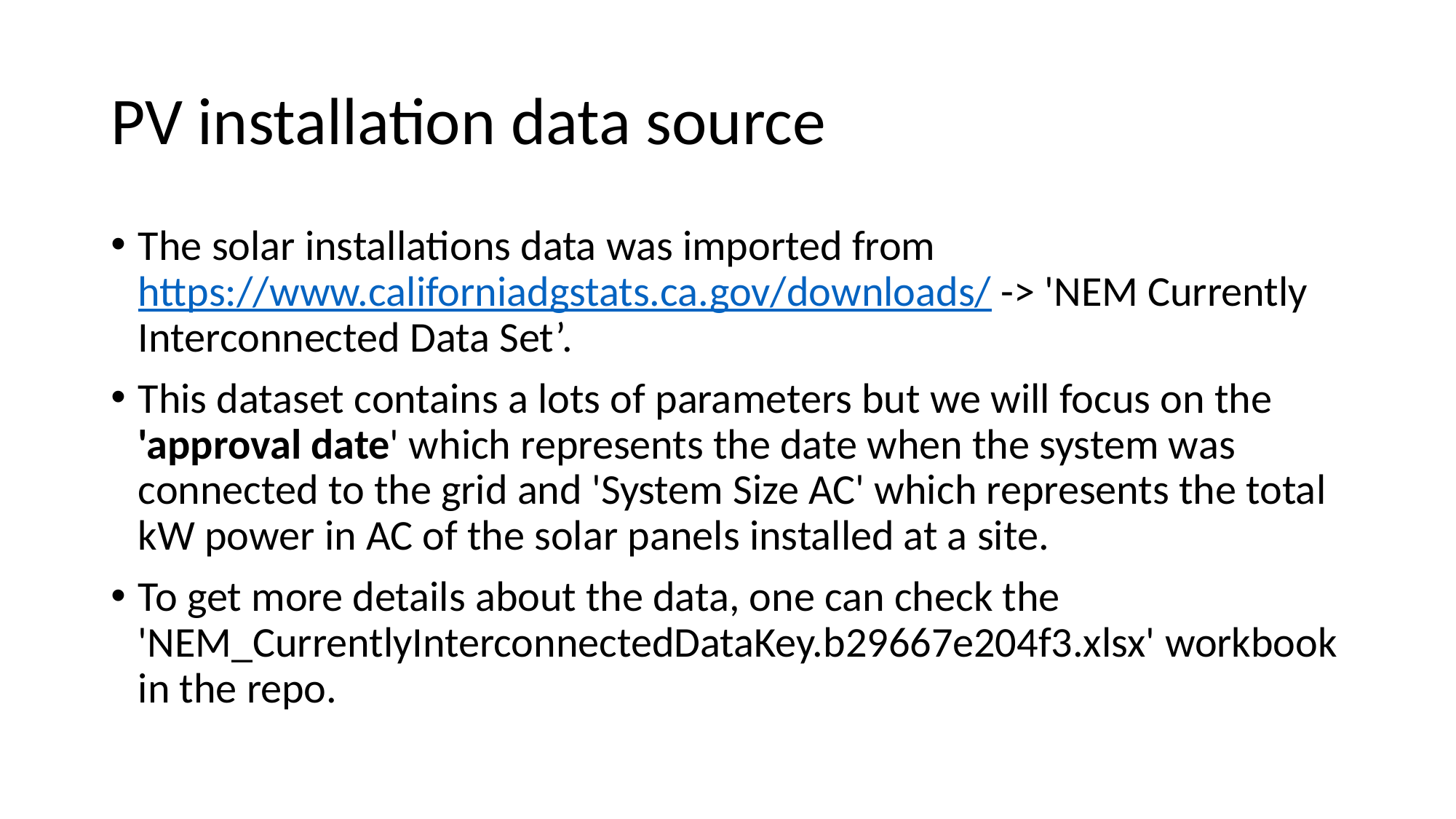

# PV installation data source
The solar installations data was imported from https://www.californiadgstats.ca.gov/downloads/ -> 'NEM Currently Interconnected Data Set’.
This dataset contains a lots of parameters but we will focus on the 'approval date' which represents the date when the system was connected to the grid and 'System Size AC' which represents the total kW power in AC of the solar panels installed at a site.
To get more details about the data, one can check the 'NEM_CurrentlyInterconnectedDataKey.b29667e204f3.xlsx' workbook in the repo.